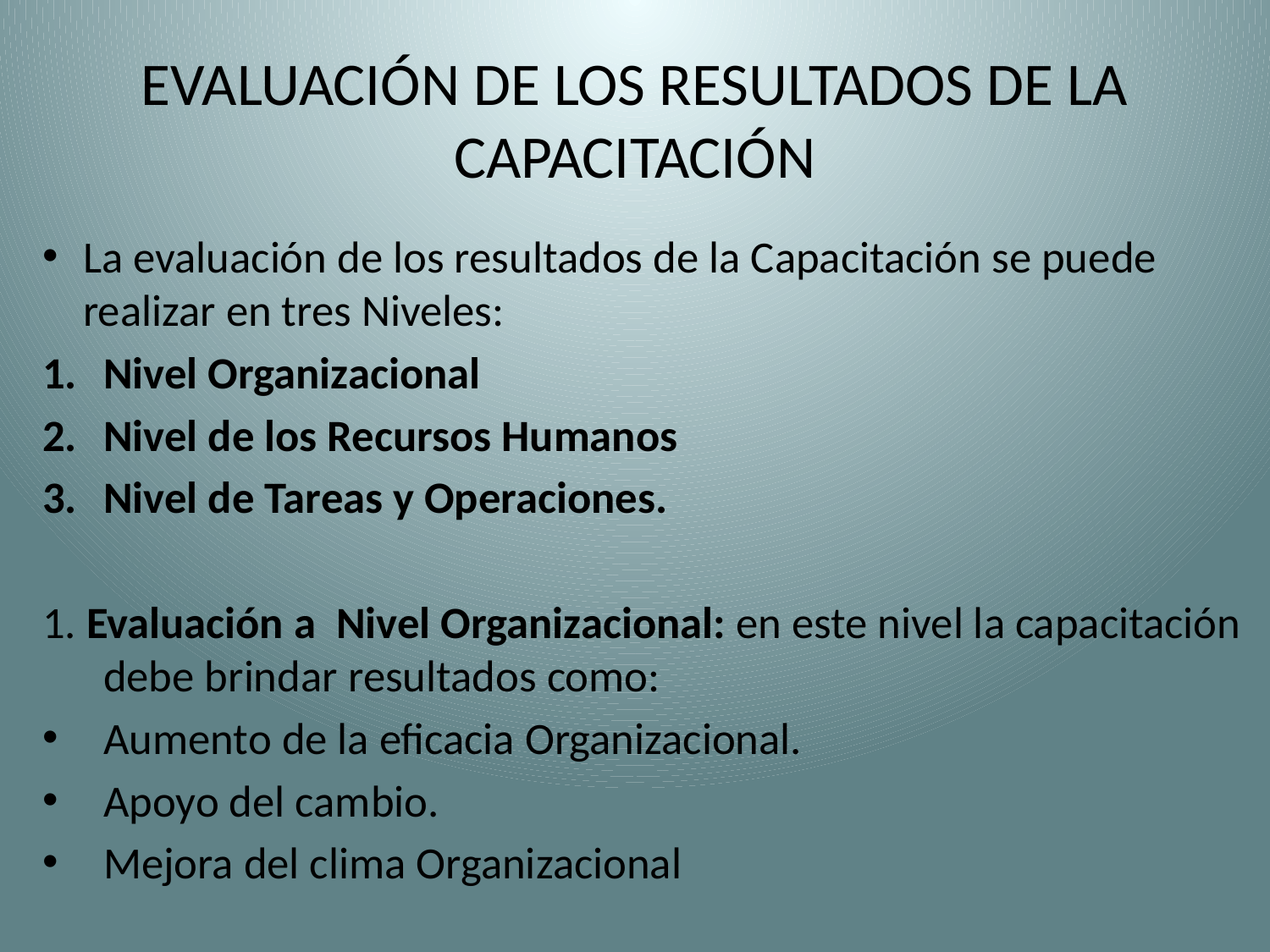

# EVALUACIÓN DE LOS RESULTADOS DE LA CAPACITACIÓN
La evaluación de los resultados de la Capacitación se puede realizar en tres Niveles:
Nivel Organizacional
Nivel de los Recursos Humanos
Nivel de Tareas y Operaciones.

1. Evaluación a  Nivel Organizacional: en este nivel la capacitación debe brindar resultados como:
Aumento de la eficacia Organizacional.
Apoyo del cambio.
Mejora del clima Organizacional